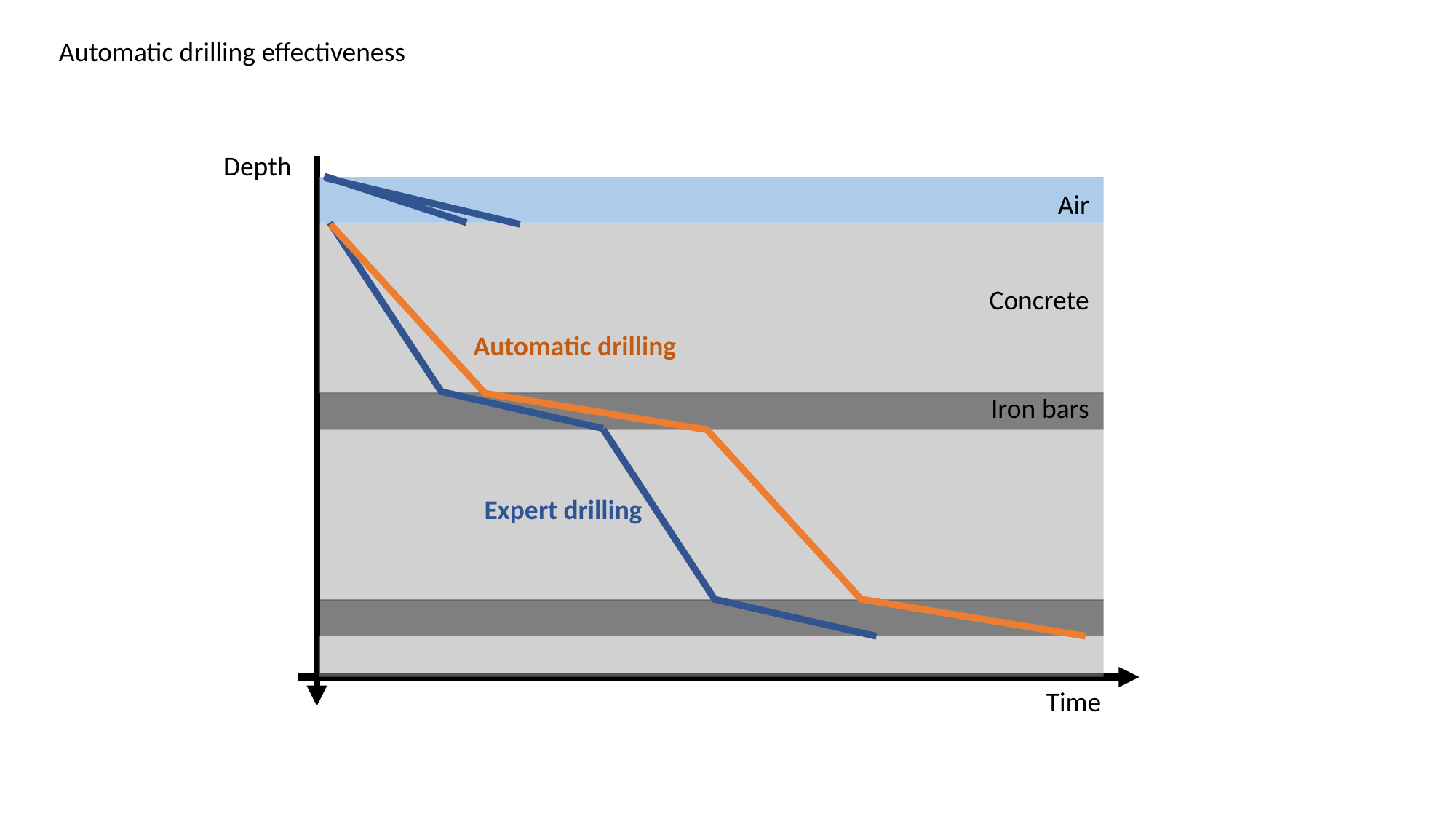

Automatic drilling effectiveness
Depth

Air

Concrete
Automatic drilling
Iron bars

Expert drilling

Time